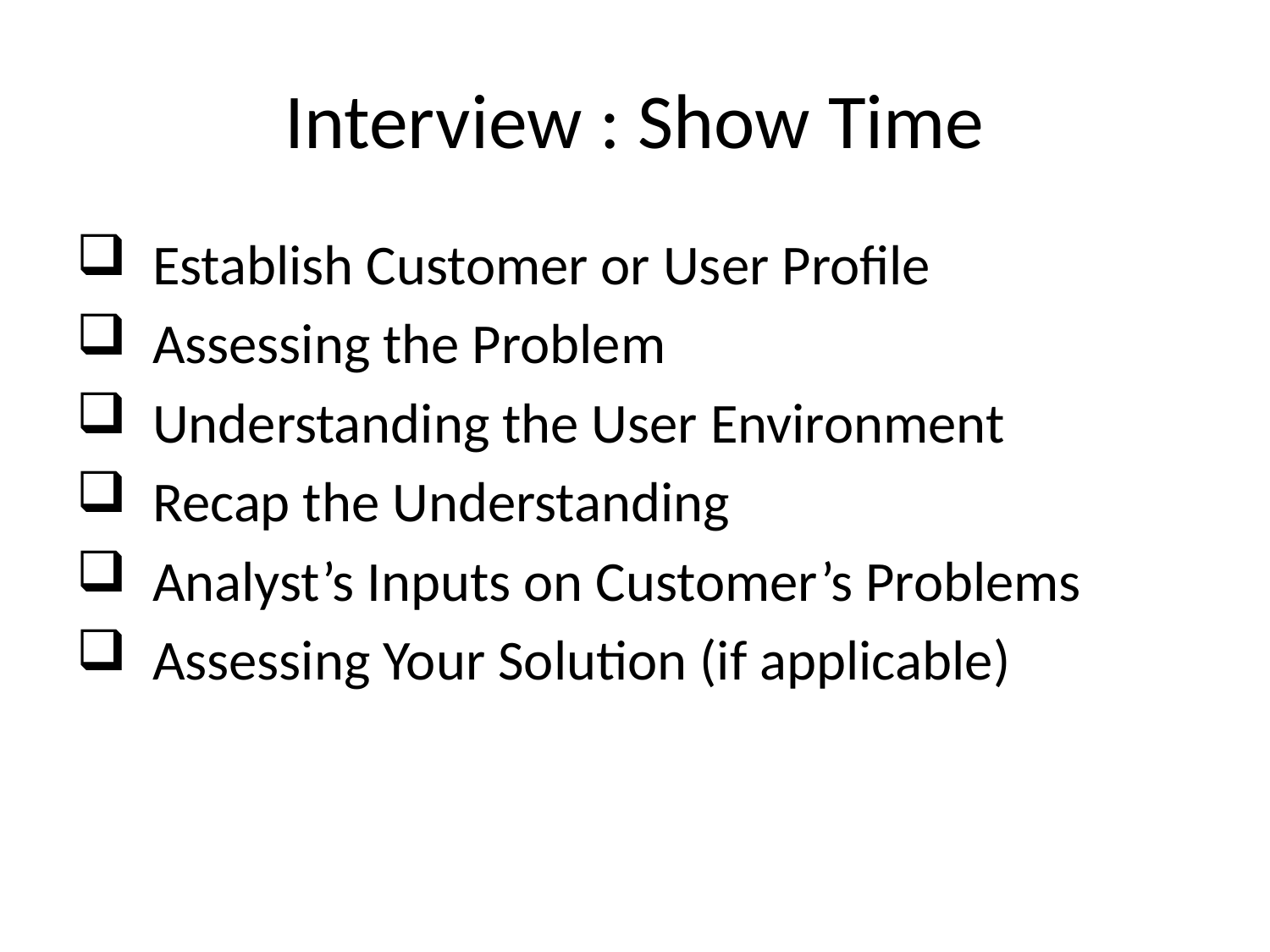

# Interview : Show Time
  Establish Customer or User Profile
  Assessing the Problem
  Understanding the User Environment
  Recap the Understanding
  Analyst’s Inputs on Customer’s Problems
  Assessing Your Solution (if applicable)